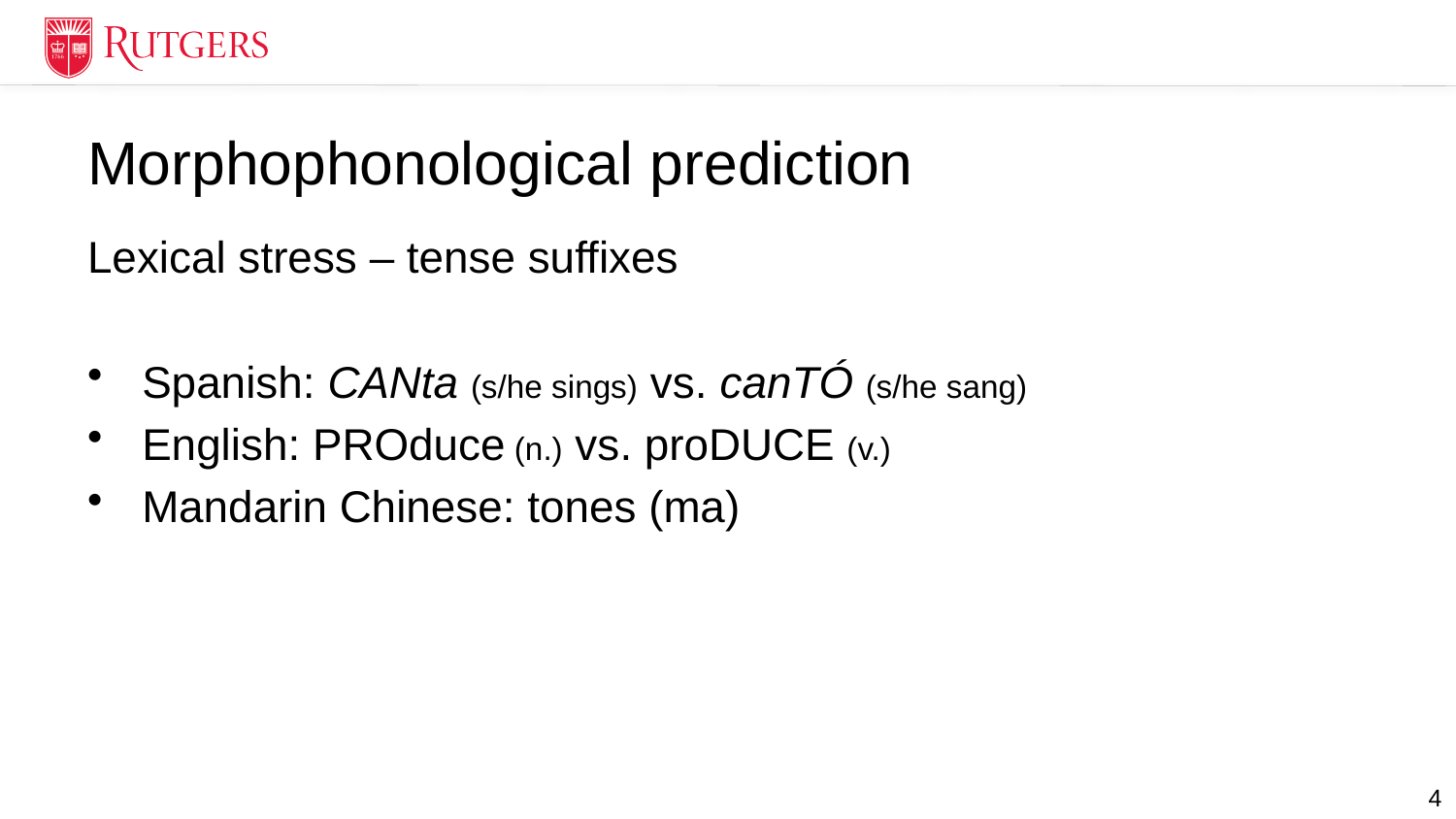

# Morphophonological prediction
Lexical stress – tense suffixes

Spanish: CANta (s/he sings) vs. canTÓ (s/he sang)
English: PROduce (n.) vs. proDUCE (v.)
Mandarin Chinese: tones (ma)
4
4